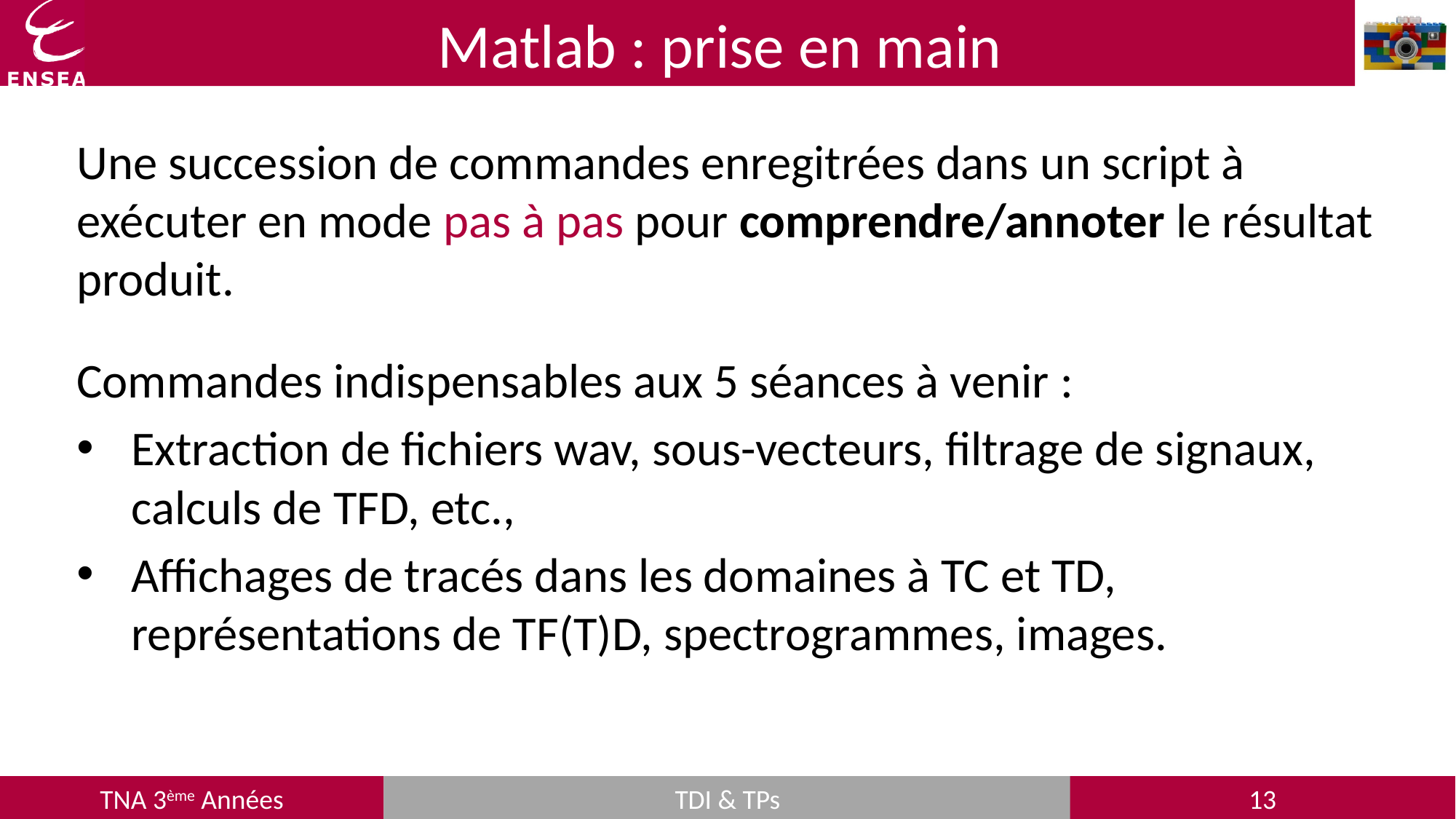

# Matlab : prise en main
Une succession de commandes enregitrées dans un script à exécuter en mode pas à pas pour comprendre/annoter le résultat produit.

Commandes indispensables aux 5 séances à venir :
Extraction de fichiers wav, sous-vecteurs, filtrage de signaux, calculs de TFD, etc.,
Affichages de tracés dans les domaines à TC et TD, représentations de TF(T)D, spectrogrammes, images.